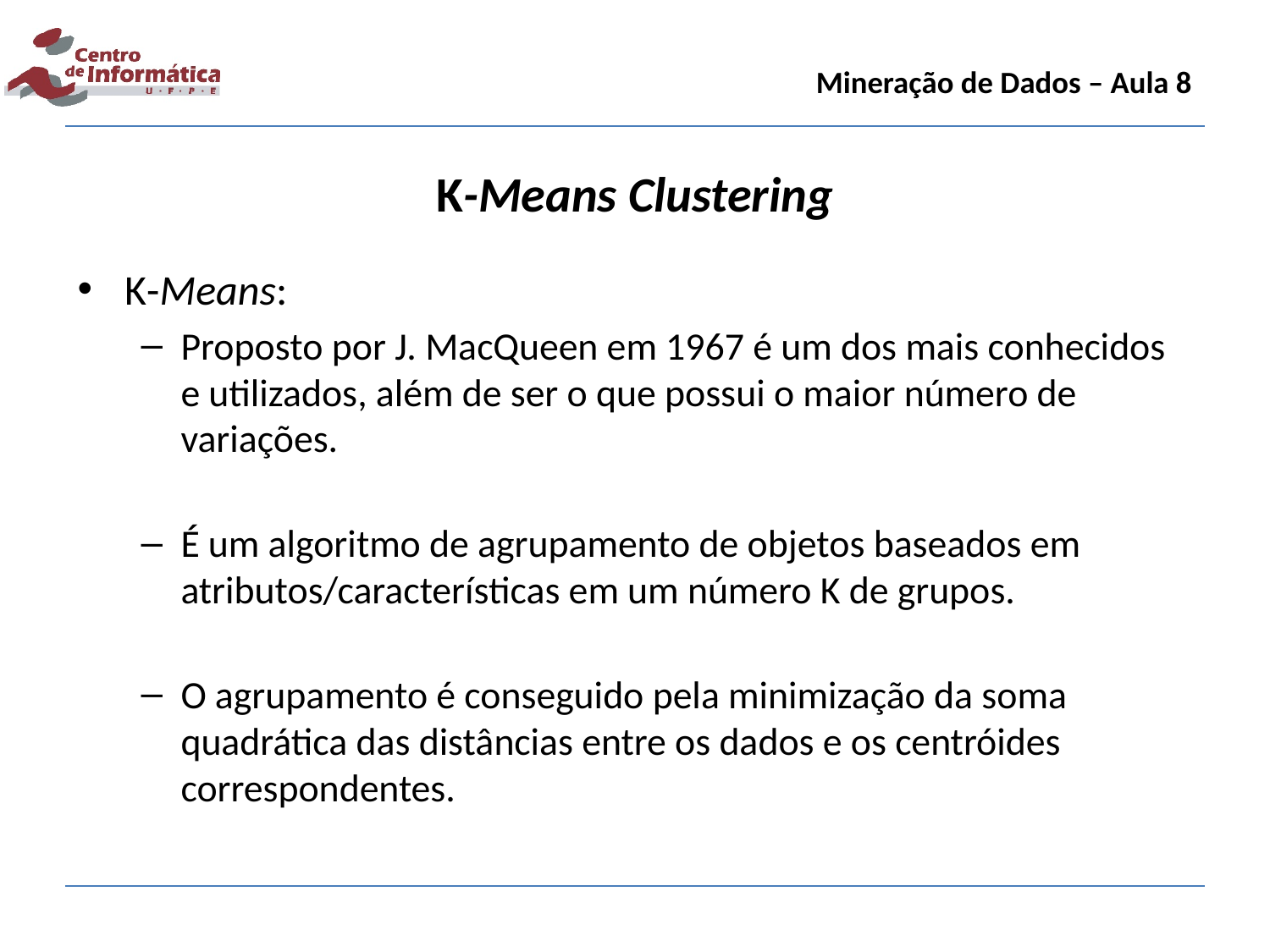

Mineração de Dados – Aula 8
K-Means Clustering
K-Means:
Proposto por J. MacQueen em 1967 é um dos mais conhecidos e utilizados, além de ser o que possui o maior número de variações.

É um algoritmo de agrupamento de objetos baseados em atributos/características em um número K de grupos.

O agrupamento é conseguido pela minimização da soma quadrática das distâncias entre os dados e os centróides correspondentes.